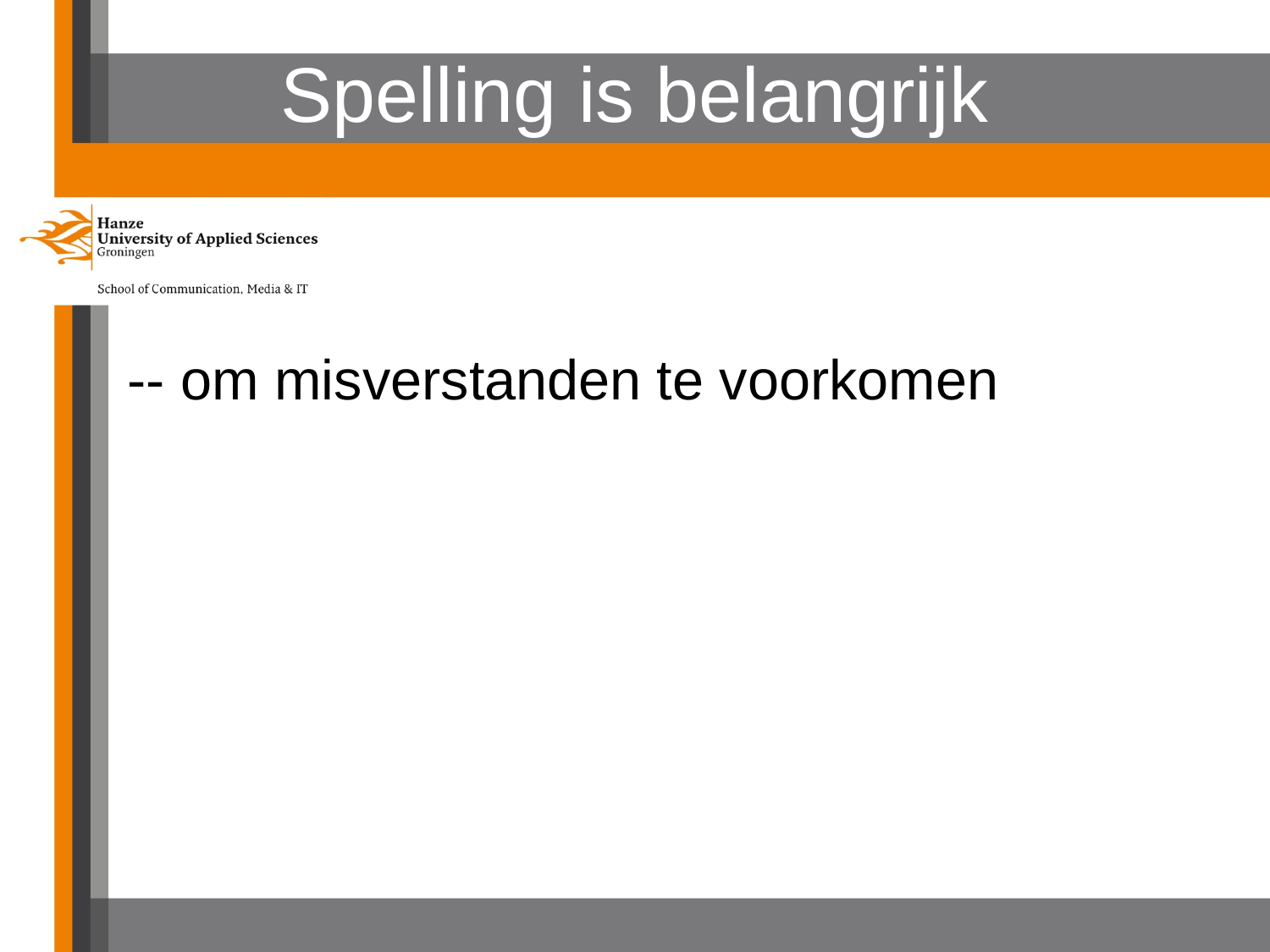

# Spelling is belangrijk
-- om misverstanden te voorkomen